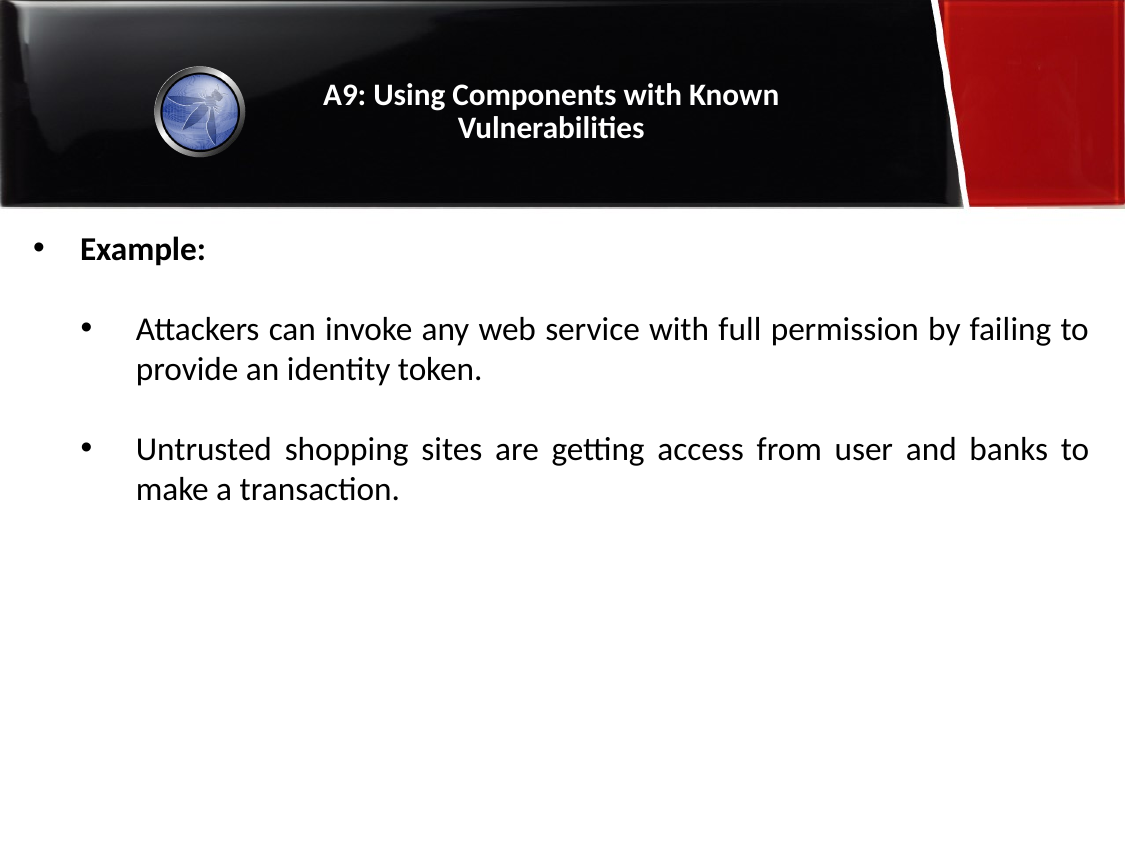

A9: Using Components with Known Vulnerabilities

Example:

Attackers can invoke any web service with full permission by failing to provide an identity token.

Untrusted shopping sites are getting access from user and banks to make a transaction.